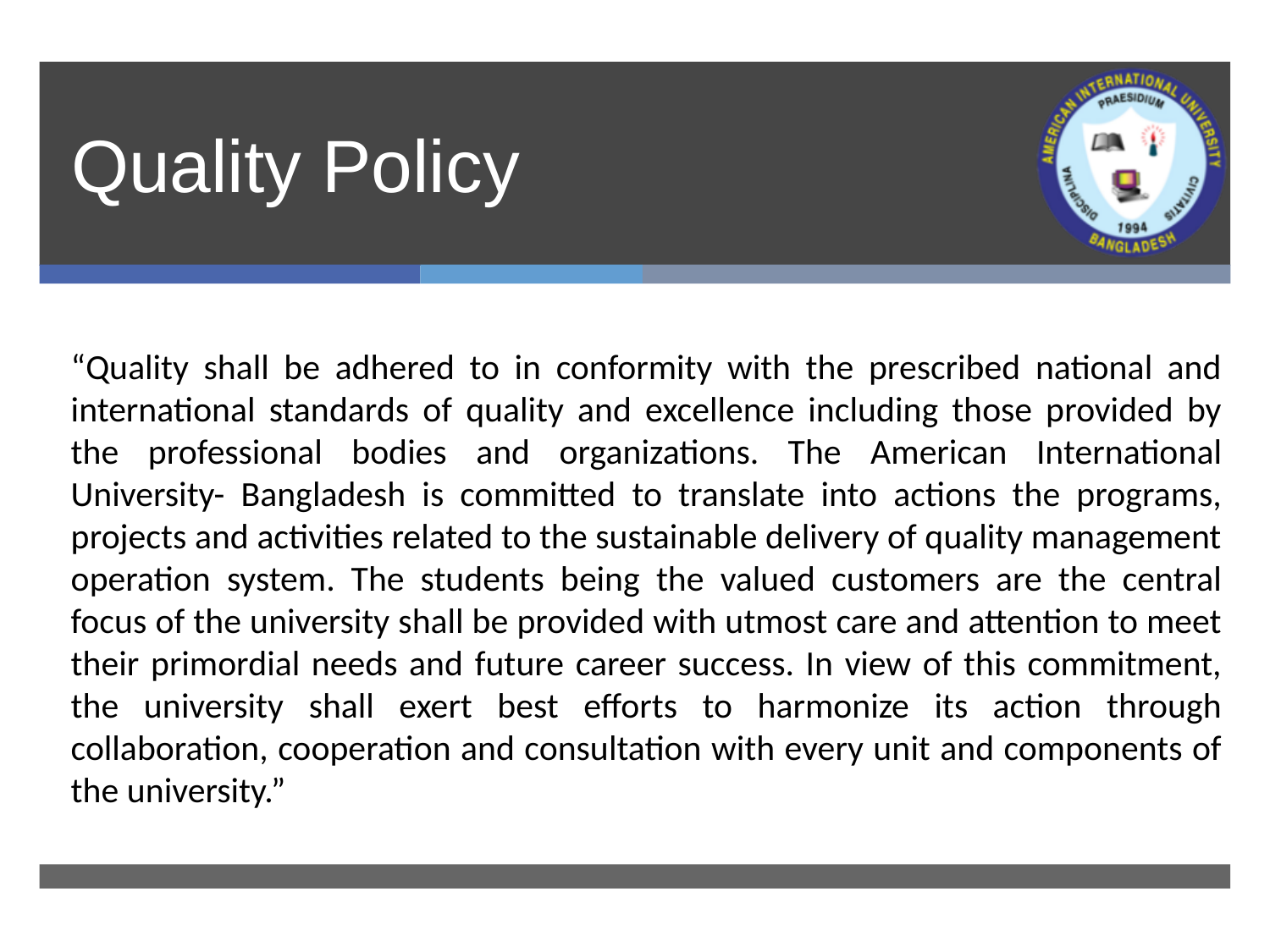

# Quality Policy
“Quality shall be adhered to in conformity with the prescribed national and international standards of quality and excellence including those provided by the professional bodies and organizations. The American International University- Bangladesh is committed to translate into actions the programs, projects and activities related to the sustainable delivery of quality management operation system. The students being the valued customers are the central focus of the university shall be provided with utmost care and attention to meet their primordial needs and future career success. In view of this commitment, the university shall exert best efforts to harmonize its action through collaboration, cooperation and consultation with every unit and components of the university.”